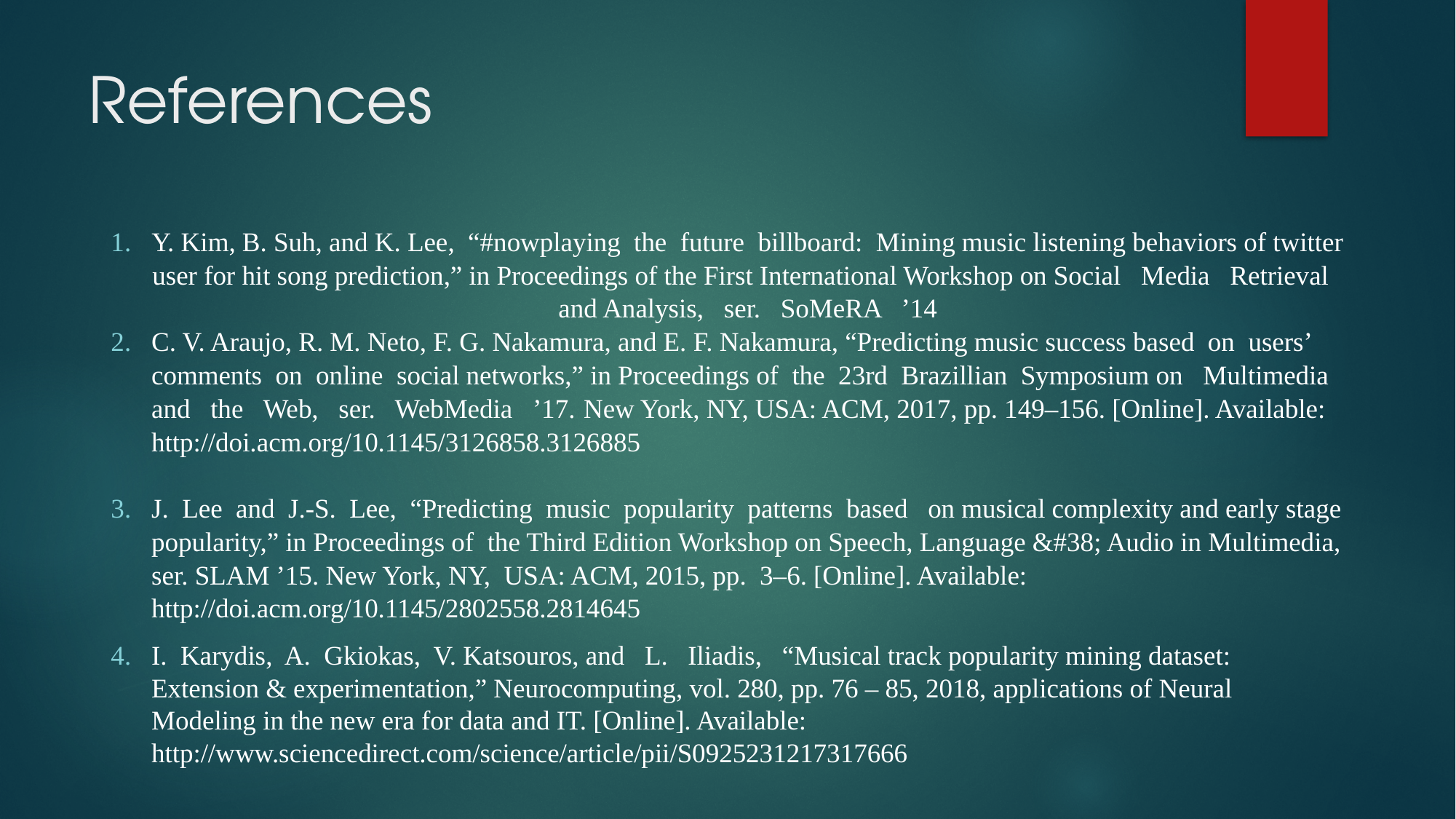

# References
Y. Kim, B. Suh, and K. Lee,  “#nowplaying  the  future  billboard:  Mining music listening behaviors of twitter user for hit song prediction,” in Proceedings of the First International Workshop on Social   Media   Retrieval   and Analysis,   ser.   SoMeRA   ’14
C. V. Araujo, R. M. Neto, F. G. Nakamura, and E. F. Nakamura, “Predicting music success based  on  users’  comments  on  online  social networks,” in Proceedings of  the  23rd  Brazillian  Symposium on   Multimedia   and   the   Web,   ser.   WebMedia   ’17.	New York, NY, USA: ACM, 2017, pp. 149–156. [Online]. Available: http://doi.acm.org/10.1145/3126858.3126885

J.  Lee  and  J.-S.  Lee,  “Predicting  music  popularity  patterns  based   on musical complexity and early stage popularity,” in Proceedings of  the Third Edition Workshop on Speech, Language &#38; Audio in Multimedia, ser. SLAM ’15. New York, NY,  USA: ACM, 2015, pp.  3–6. [Online]. Available: http://doi.acm.org/10.1145/2802558.2814645
I.  Karydis,  A.  Gkiokas,  V. Katsouros, and   L.   Iliadis,   “Musical track popularity mining dataset: Extension & experimentation,” Neurocomputing, vol. 280, pp. 76 – 85, 2018, applications of Neural Modeling in the new era for data and IT. [Online]. Available: http://www.sciencedirect.com/science/article/pii/S0925231217317666